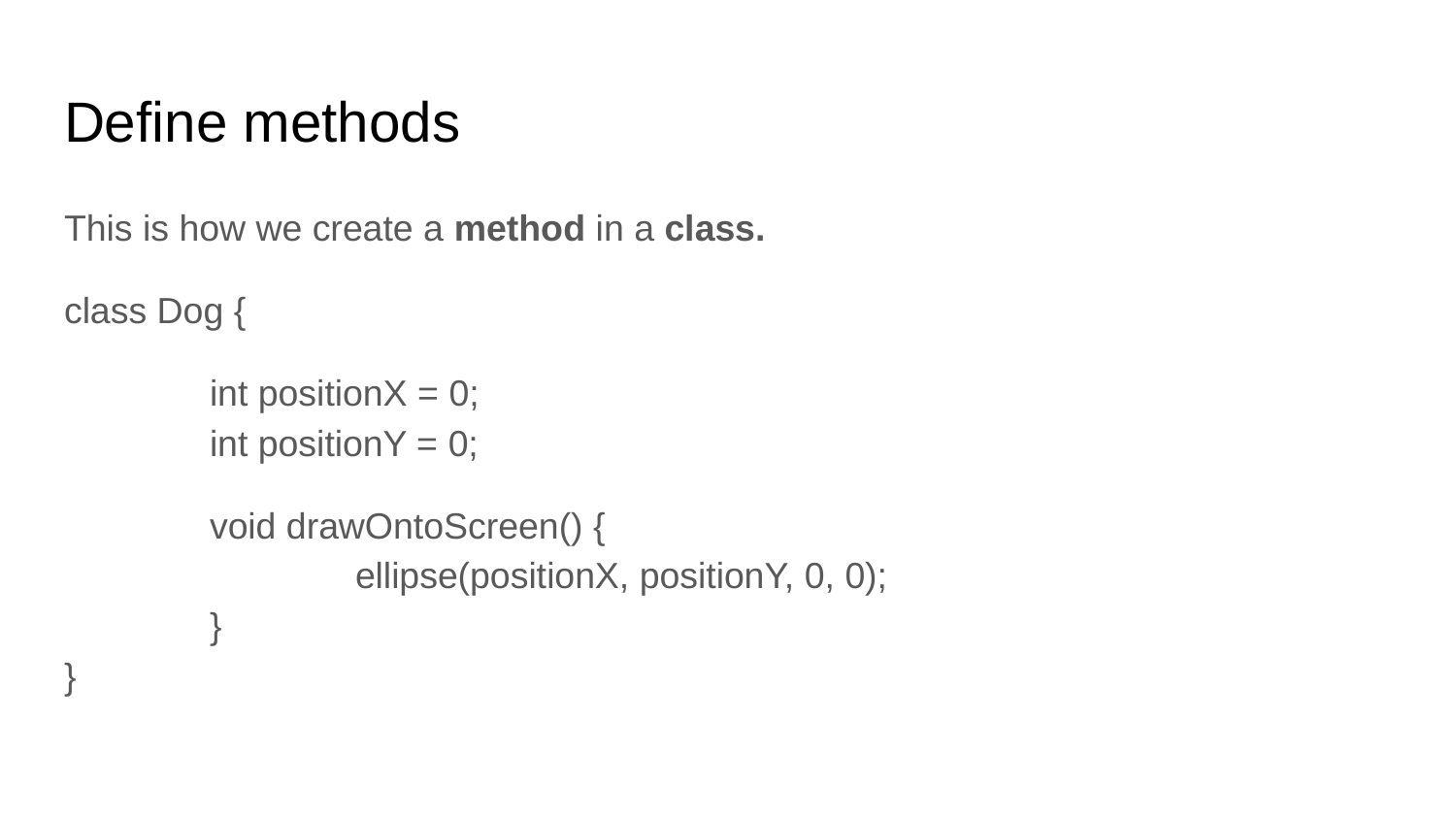

# Define methods
This is how we create a method in a class.
class Dog {
	int positionX = 0;
	int positionY = 0;
	void drawOntoScreen() {
		ellipse(positionX, positionY, 0, 0);
	}
}